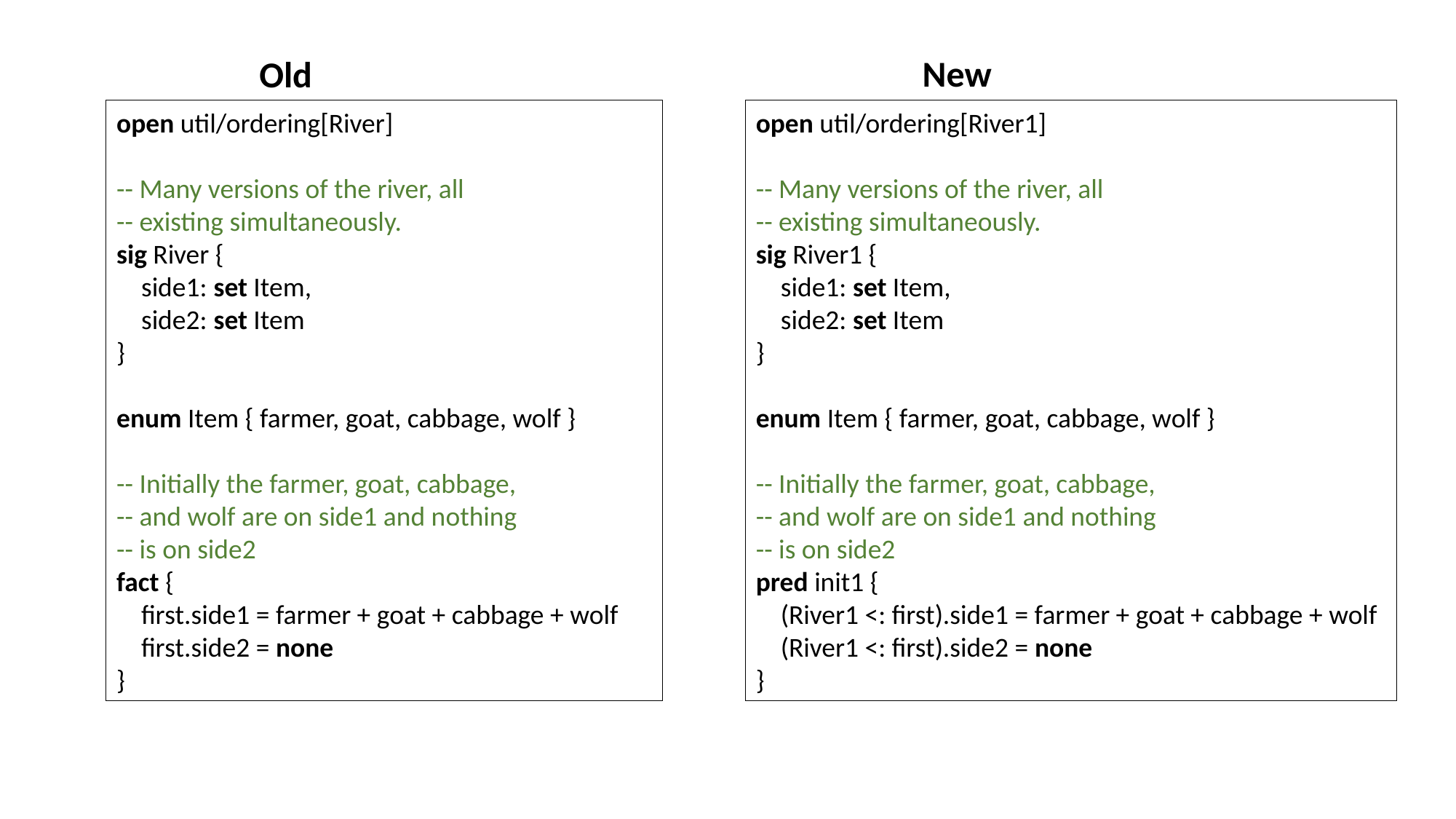

New
Old
open util/ordering[River1]

-- Many versions of the river, all
-- existing simultaneously.
sig River1 {
    side1: set Item,
    side2: set Item
}

enum Item { farmer, goat, cabbage, wolf }

-- Initially the farmer, goat, cabbage,
-- and wolf are on side1 and nothing
-- is on side2
pred init1 {
    (River1 <: first).side1 = farmer + goat + cabbage + wolf
    (River1 <: first).side2 = none
}
open util/ordering[River]

-- Many versions of the river, all
-- existing simultaneously.
sig River {
    side1: set Item,
    side2: set Item
}

enum Item { farmer, goat, cabbage, wolf }

-- Initially the farmer, goat, cabbage,
-- and wolf are on side1 and nothing
-- is on side2
fact {
    first.side1 = farmer + goat + cabbage + wolf
    first.side2 = none
}